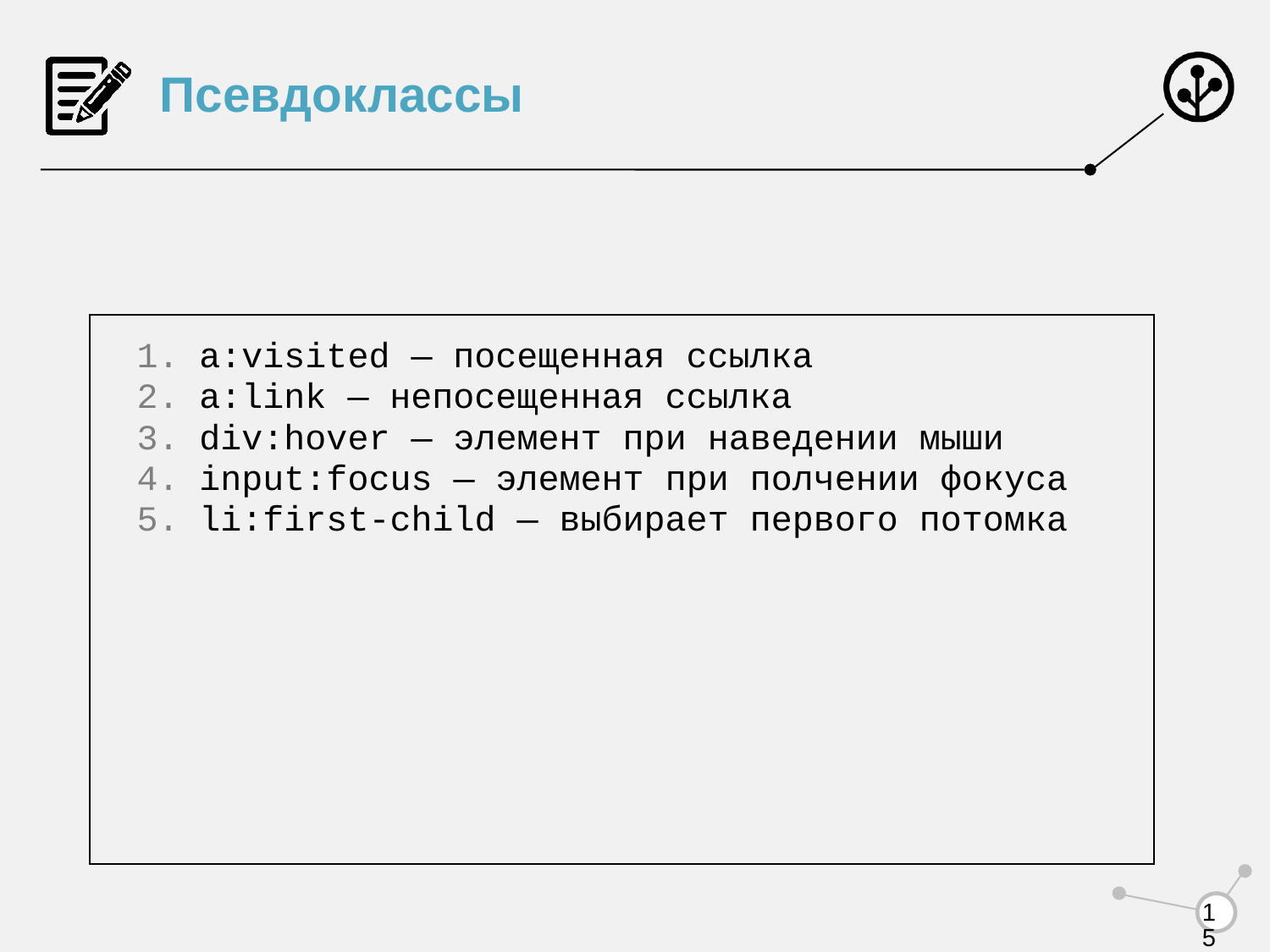

# Псевдоклассы

a:visited ― посещенная ссылка
a:link ― непосещенная ссылка
div:hover ― элемент при наведении мыши
input:focus ― элемент при полчении фокуса
li:first-child ― выбирает первого потомка
15